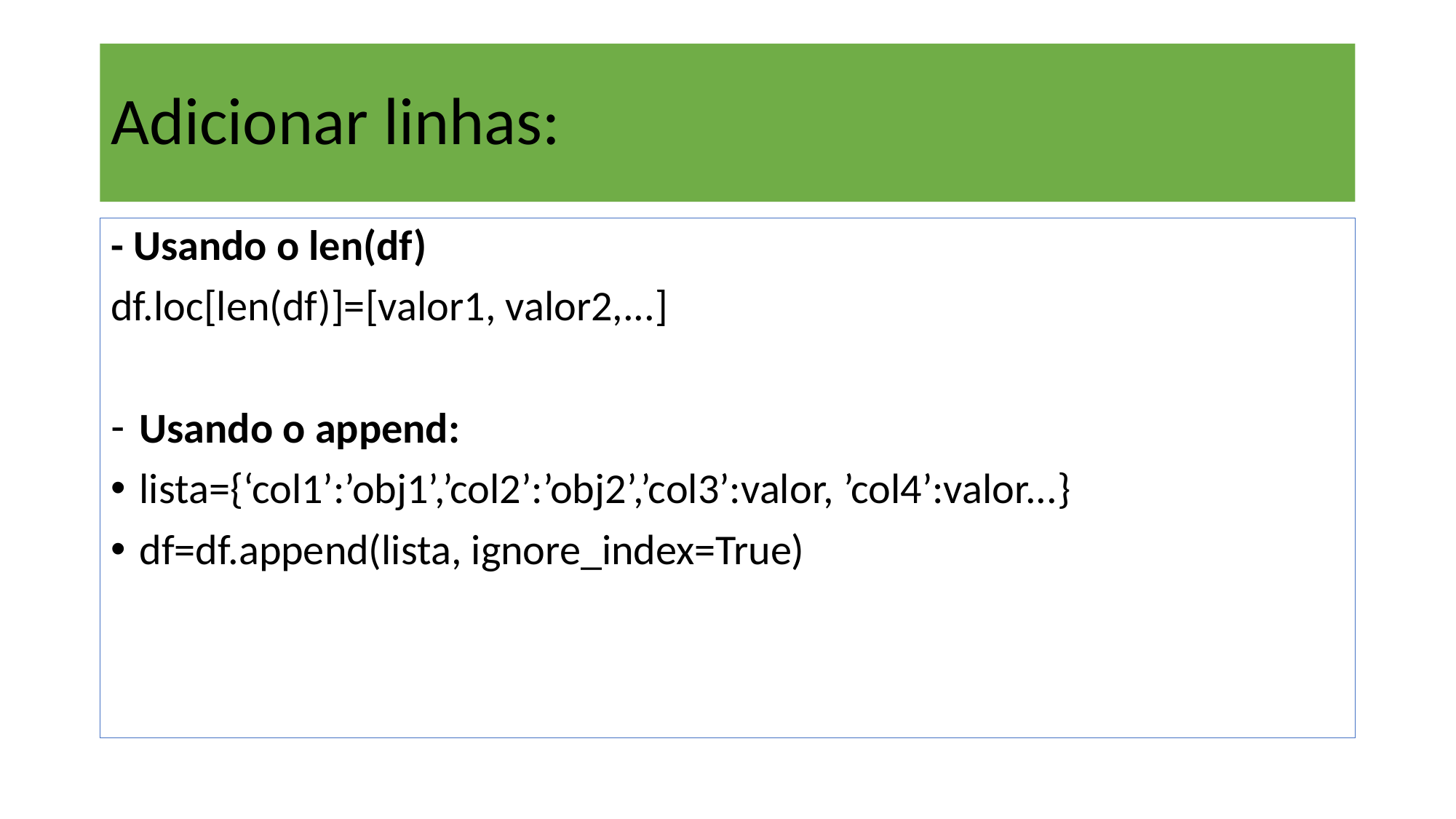

# Adicionar linhas:
- Usando o len(df)
df.loc[len(df)]=[valor1, valor2,...]

Usando o append:
lista={‘col1’:’obj1’,’col2’:’obj2’,’col3’:valor, ’col4’:valor...}
df=df.append(lista, ignore_index=True)